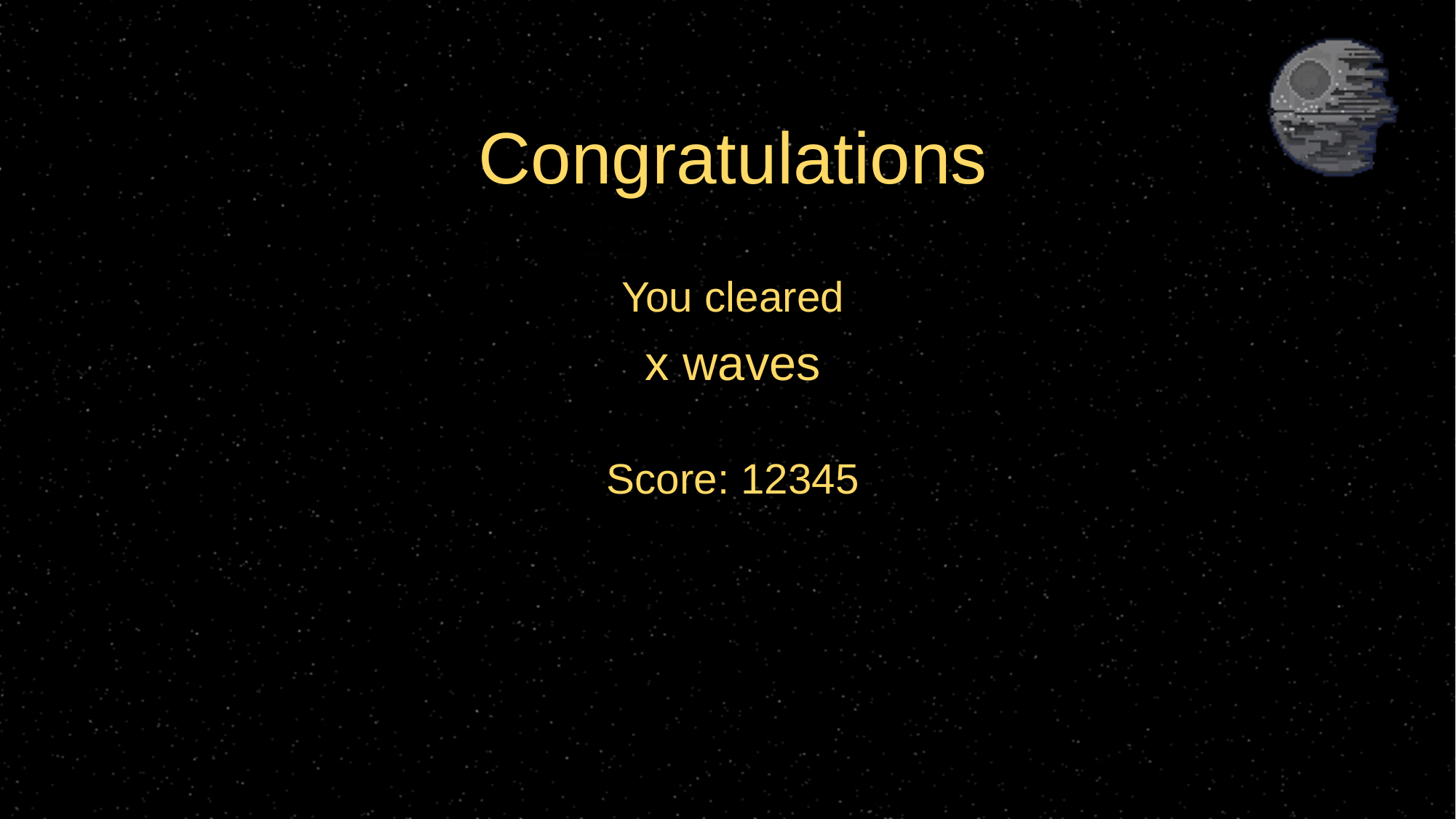

Congratulations
You cleared
x waves
Score: 12345